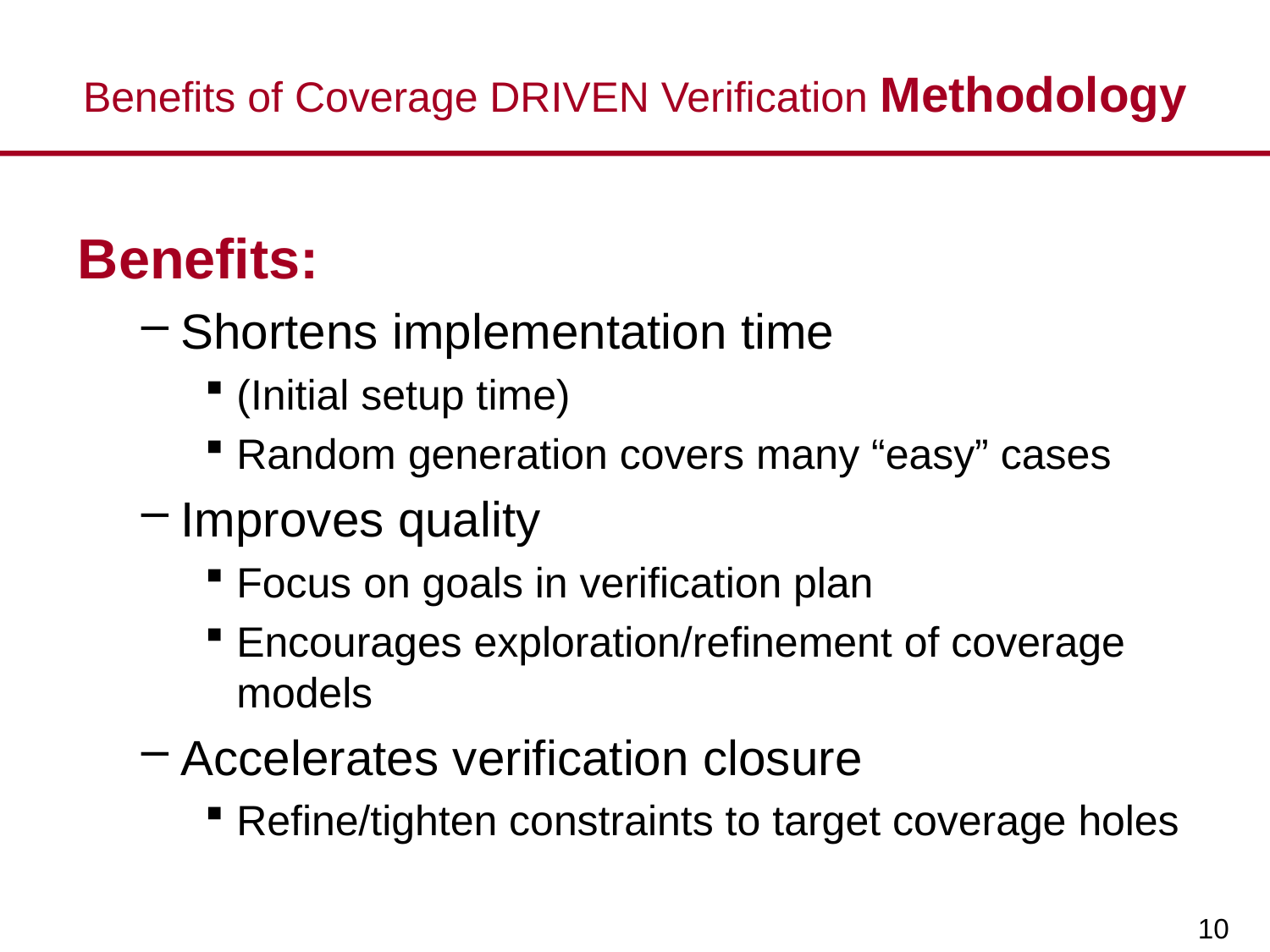

# Benefits of Coverage DRIVEN Verification Methodology
Benefits:
Shortens implementation time
(Initial setup time)
Random generation covers many “easy” cases
Improves quality
Focus on goals in verification plan
Encourages exploration/refinement of coverage models
Accelerates verification closure
Refine/tighten constraints to target coverage holes